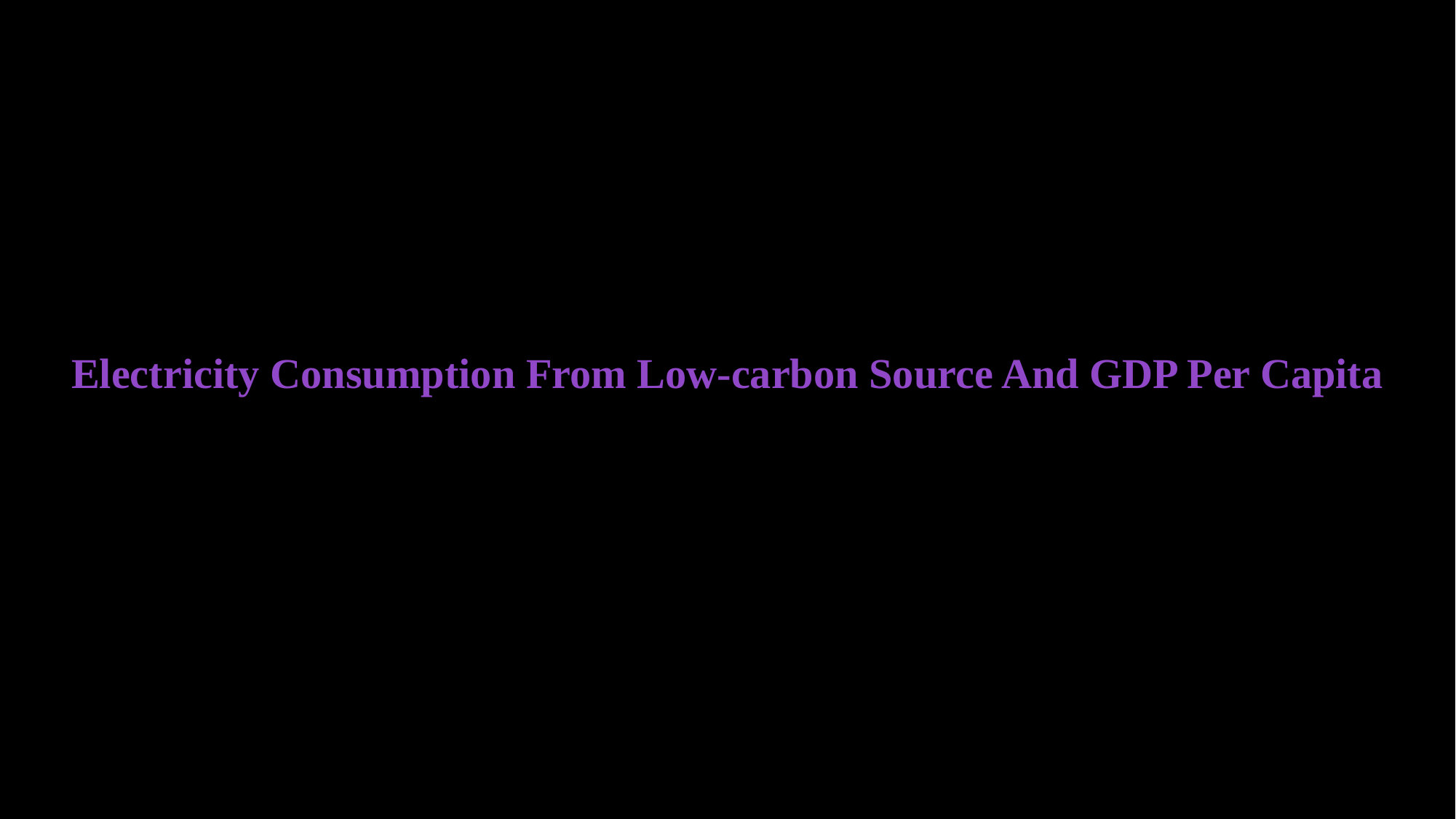

Electricity Consumption From Low-carbon Source And GDP Per Capita